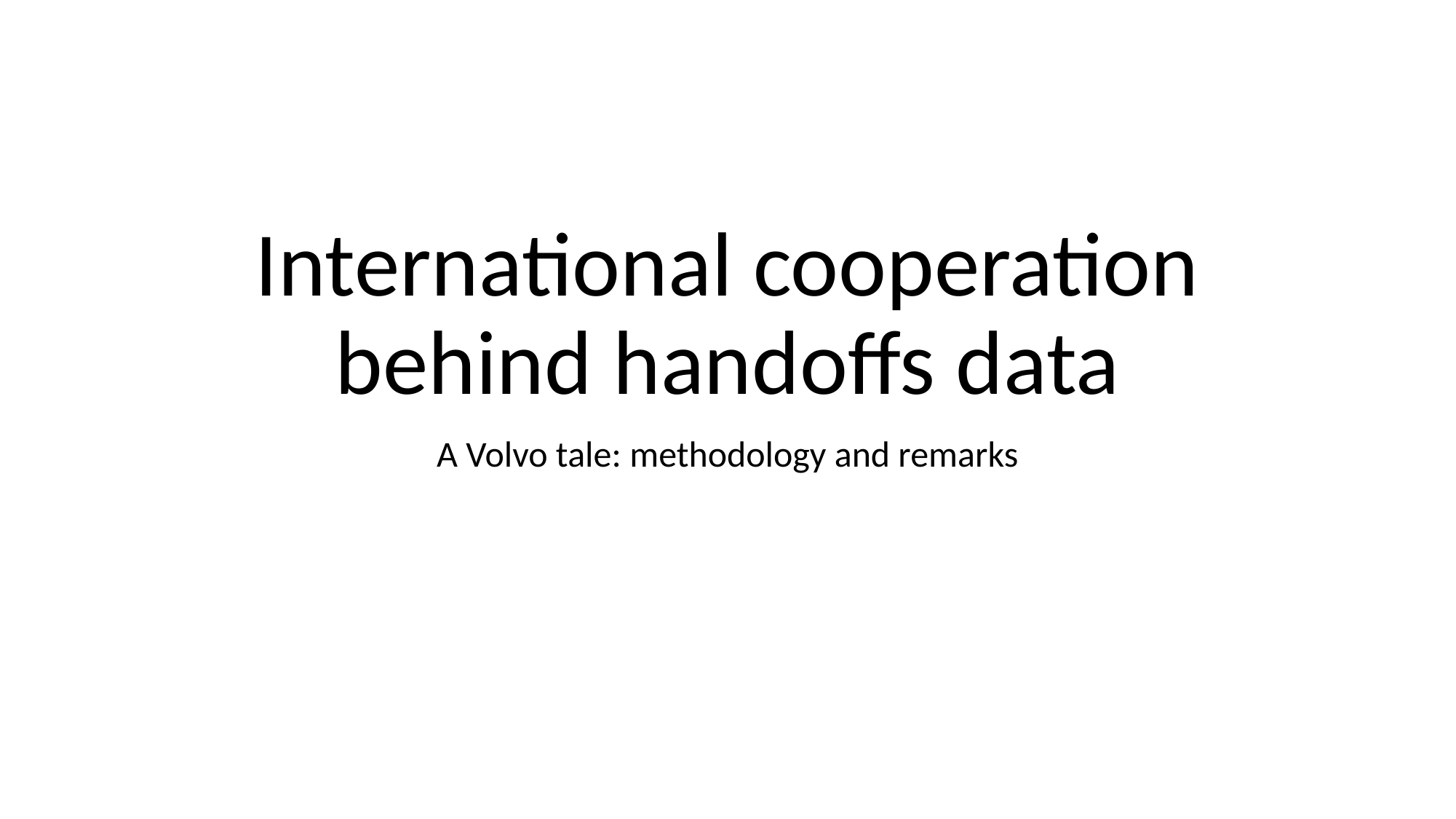

# International cooperation behind handoffs data
A Volvo tale: methodology and remarks